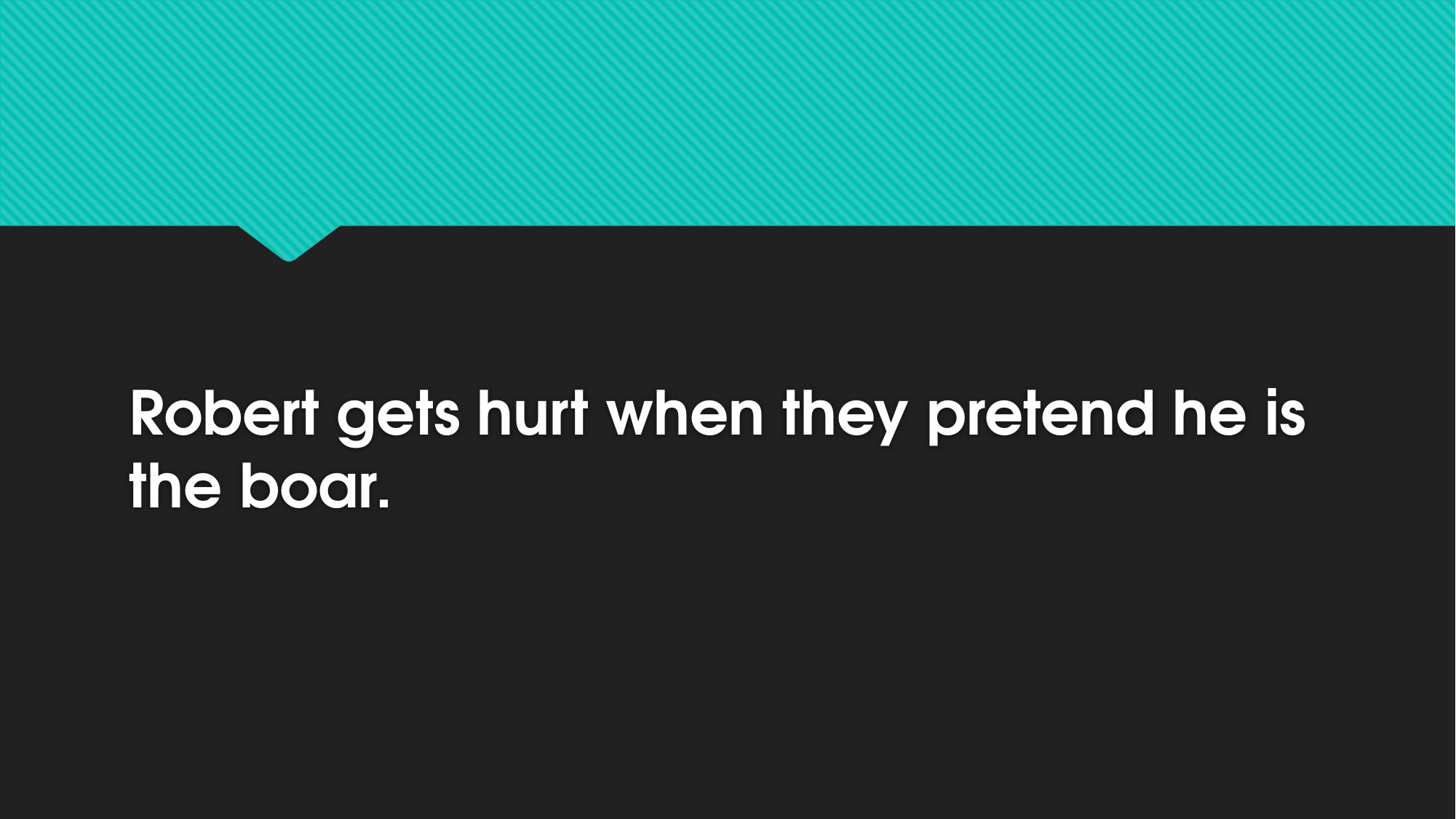

# Robert gets hurt when they pretend he is the boar.